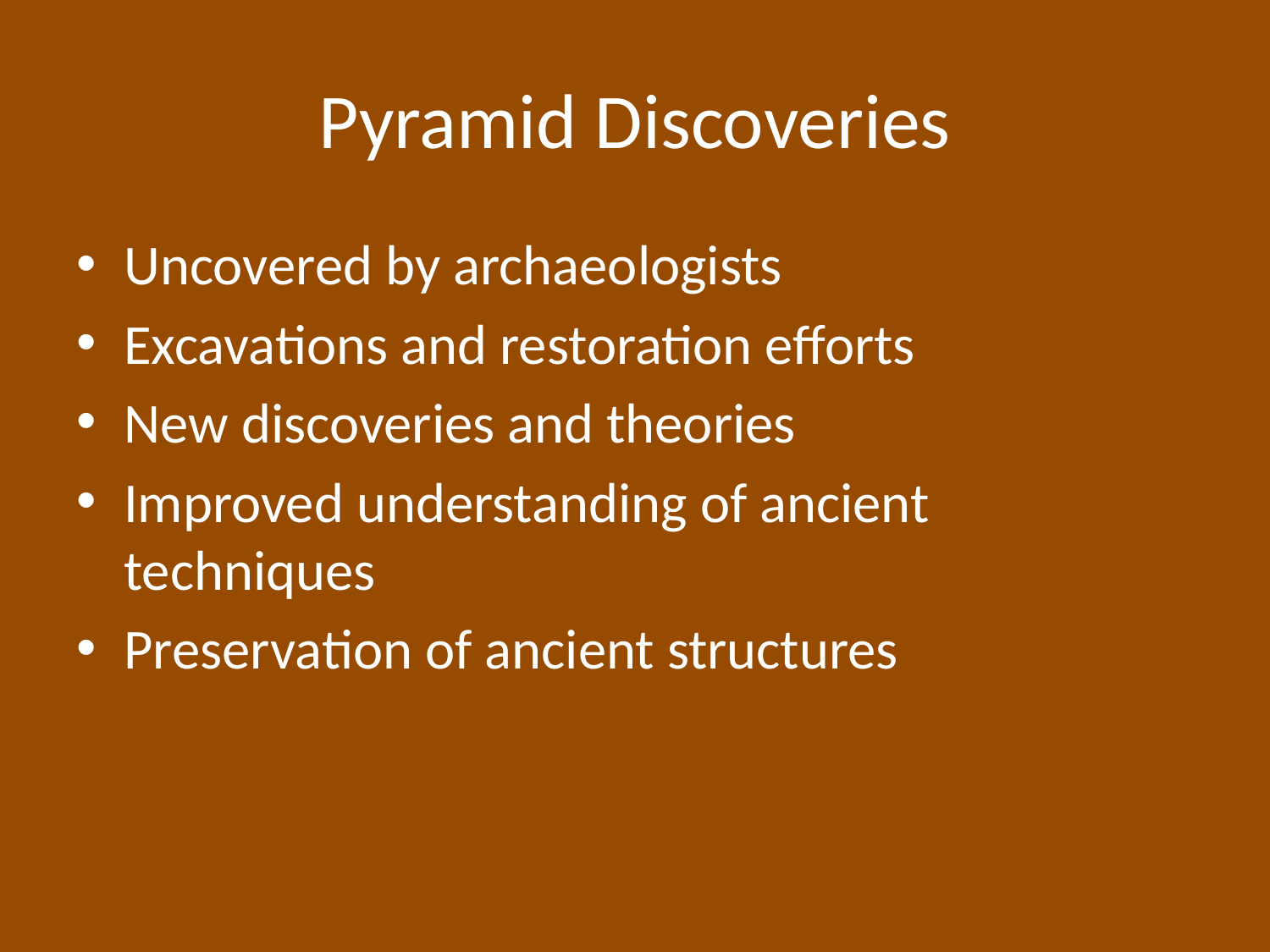

# Pyramid Discoveries
Uncovered by archaeologists
Excavations and restoration efforts
New discoveries and theories
Improved understanding of ancient techniques
Preservation of ancient structures